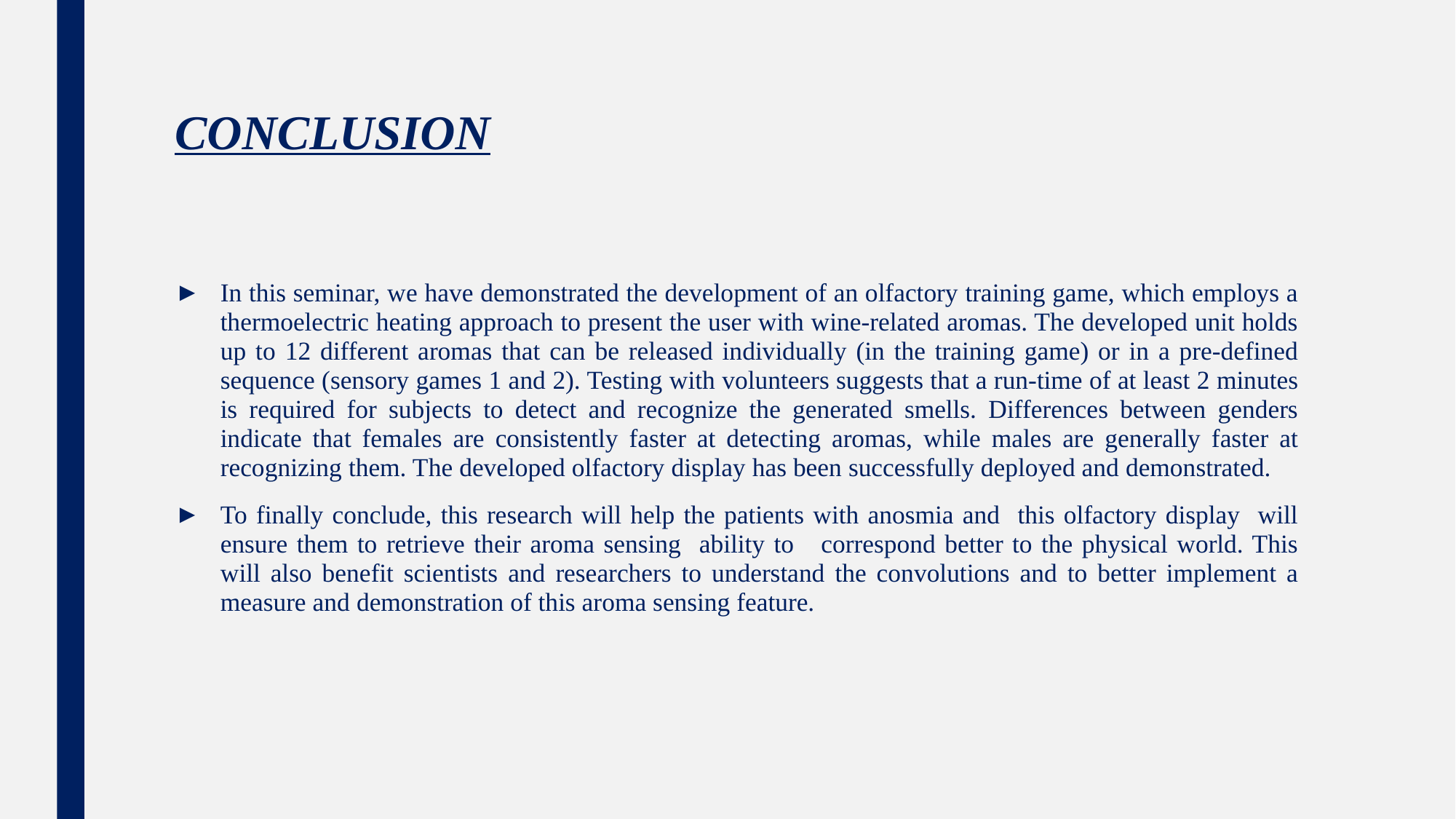

# CONCLUSION
In this seminar, we have demonstrated the development of an olfactory training game, which employs a thermoelectric heating approach to present the user with wine-related aromas. The developed unit holds up to 12 different aromas that can be released individually (in the training game) or in a pre-defined sequence (sensory games 1 and 2). Testing with volunteers suggests that a run-time of at least 2 minutes is required for subjects to detect and recognize the generated smells. Differences between genders indicate that females are consistently faster at detecting aromas, while males are generally faster at recognizing them. The developed olfactory display has been successfully deployed and demonstrated.
To finally conclude, this research will help the patients with anosmia and  this olfactory display  will ensure them to retrieve their aroma sensing  ability to   correspond better to the physical world. This will also benefit scientists and researchers to understand the convolutions and to better implement a measure and demonstration of this aroma sensing feature.